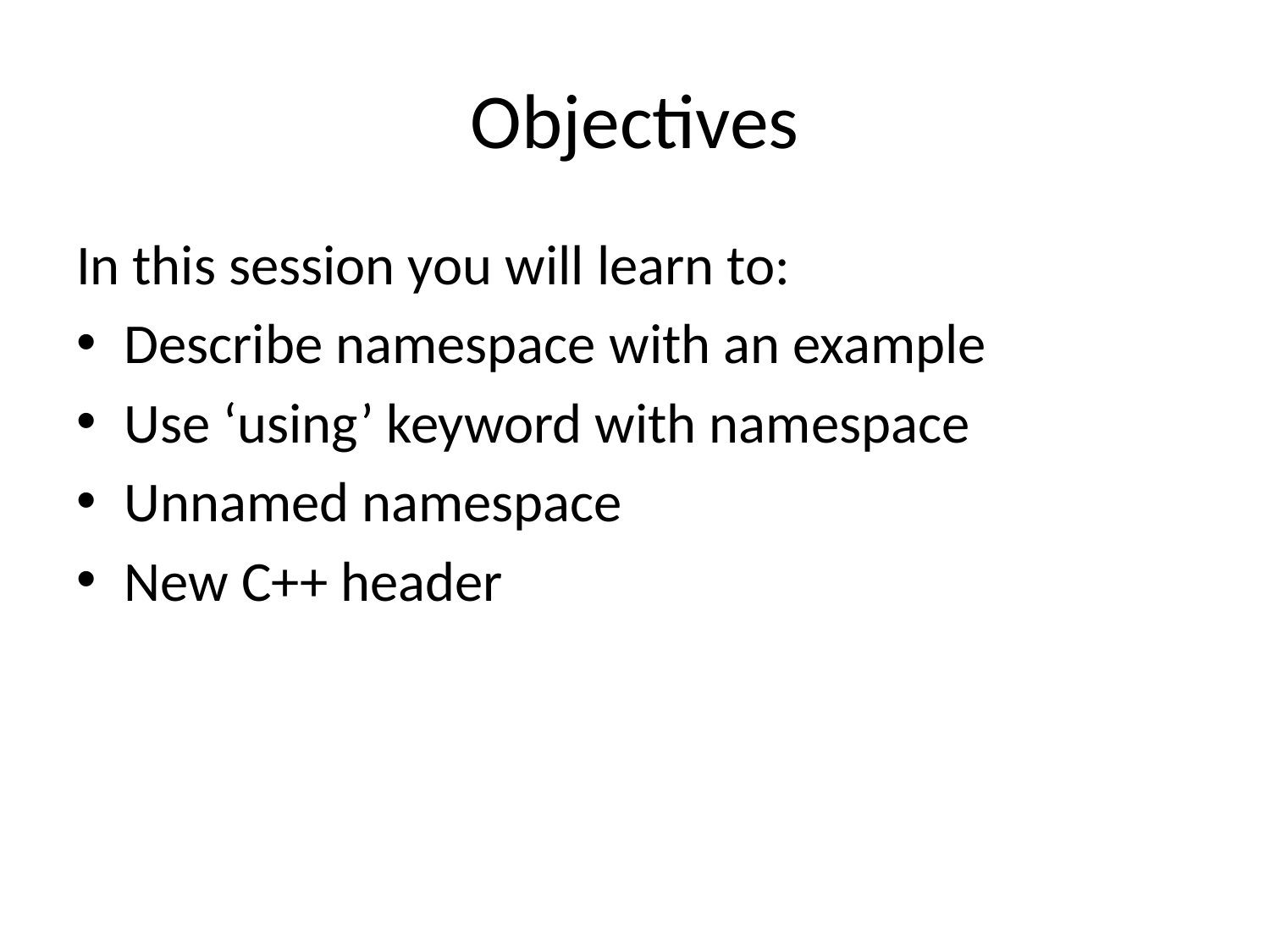

# Objectives
In this session you will learn to:
Describe namespace with an example
Use ‘using’ keyword with namespace
Unnamed namespace
New C++ header